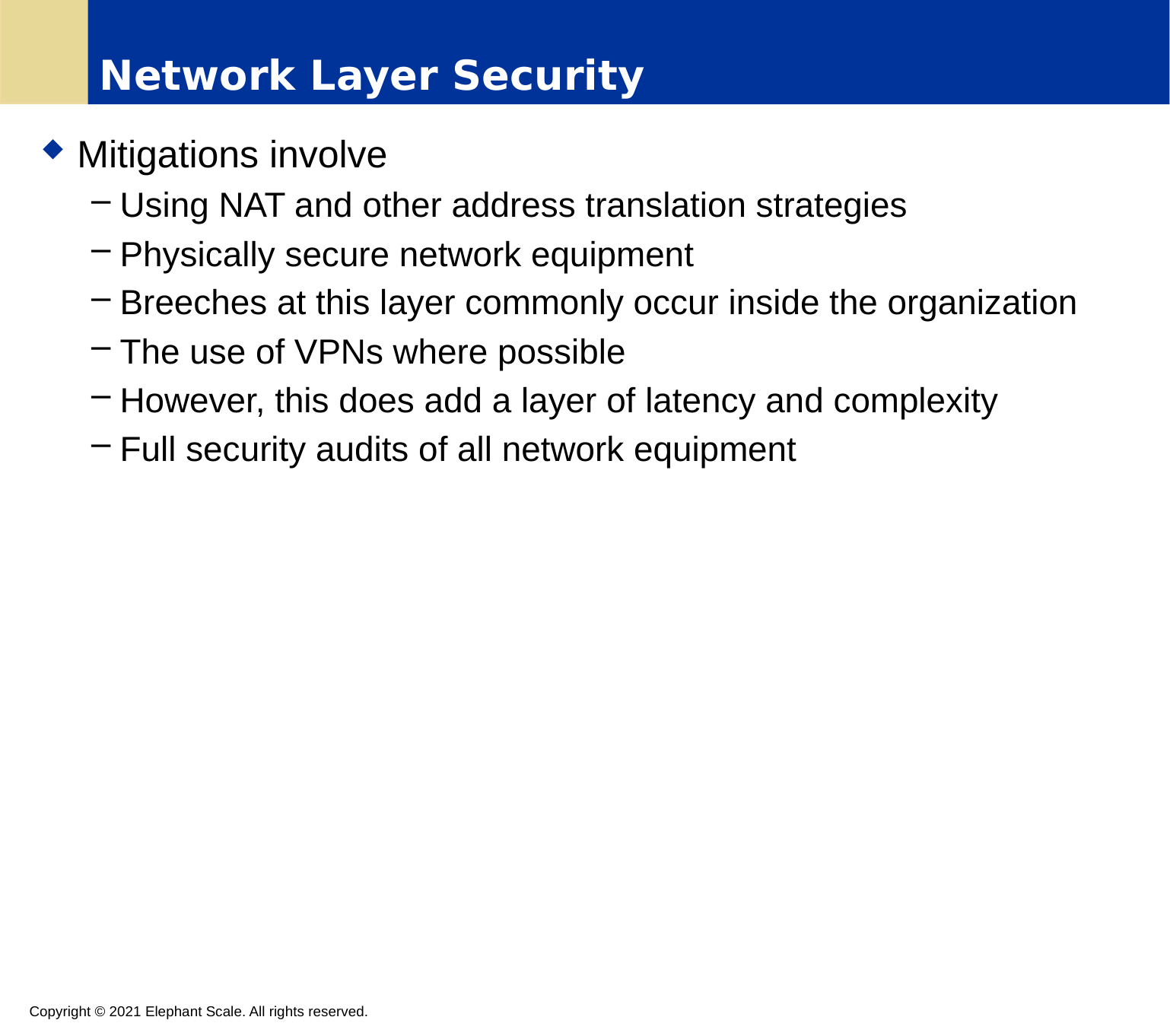

# Network Layer Security
Mitigations involve
Using NAT and other address translation strategies
Physically secure network equipment
Breeches at this layer commonly occur inside the organization
The use of VPNs where possible
However, this does add a layer of latency and complexity
Full security audits of all network equipment
26
Copyright © 2021 Elephant Scale. All rights reserved.